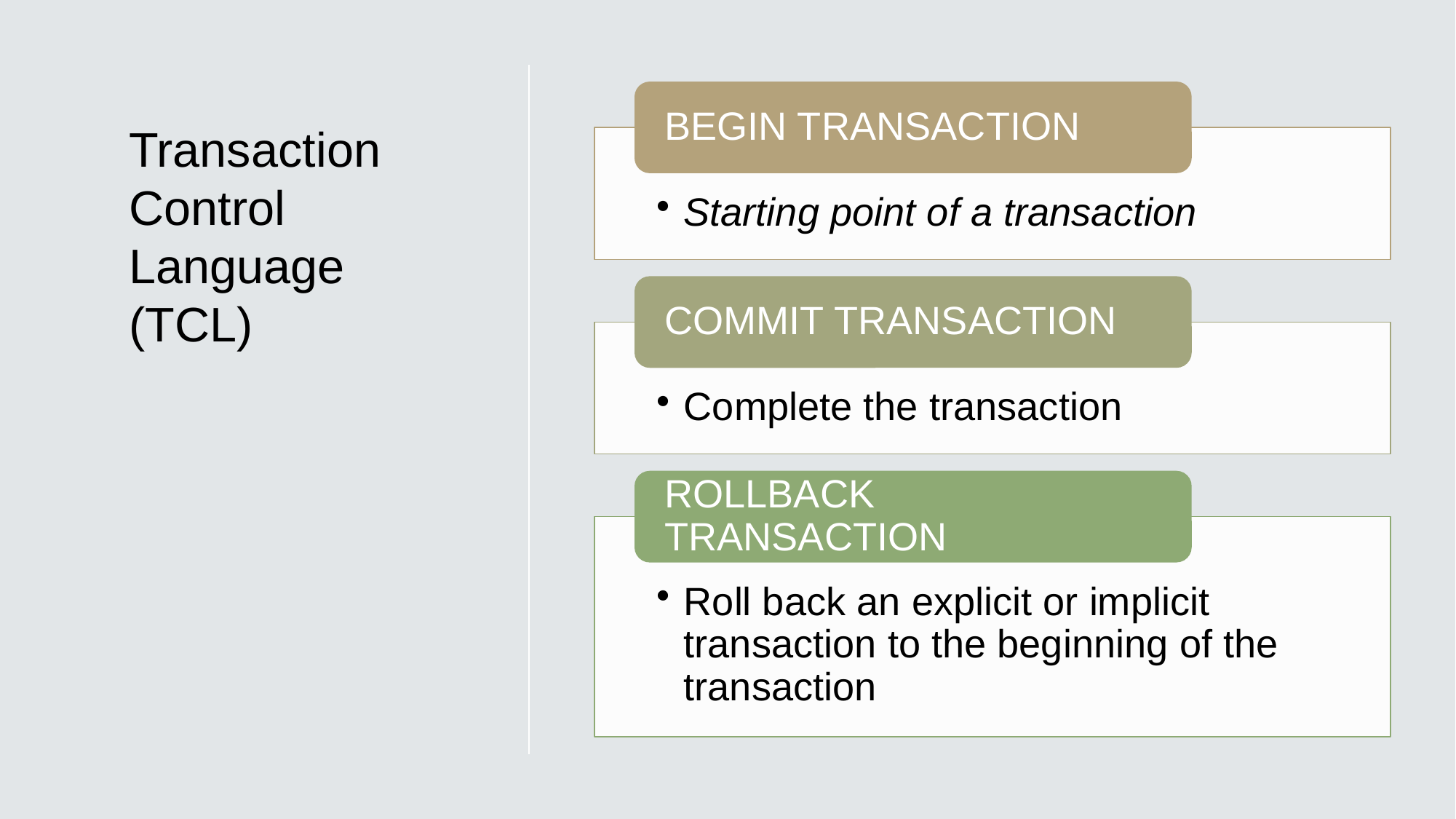

Starting point of a transaction
BEGIN TRANSACTION
Complete the transaction
COMMIT TRANSACTION
Roll back an explicit or implicit transaction to the beginning of the transaction
ROLLBACK TRANSACTION
# Transaction Control Language (TCL)